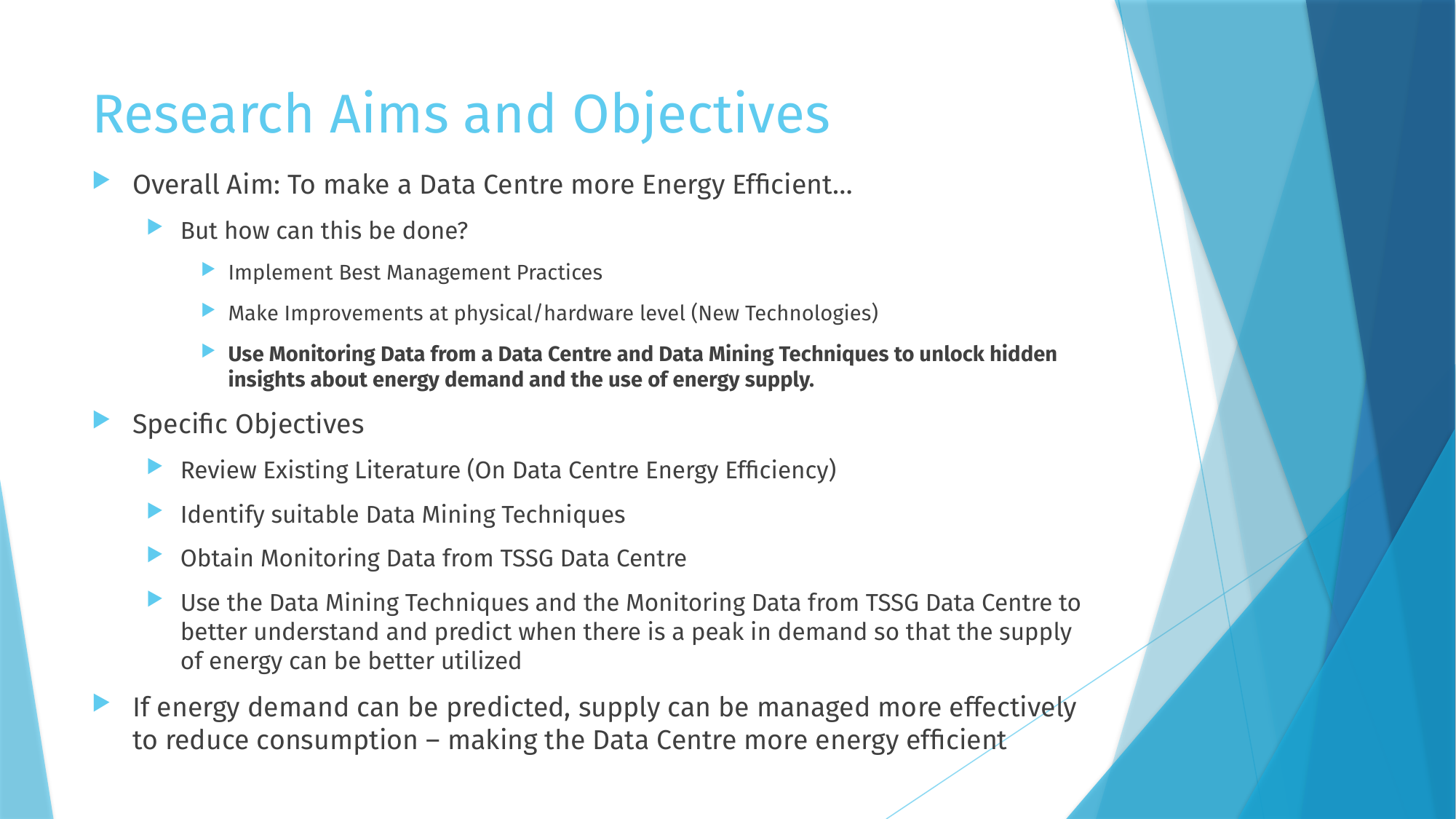

# Research Aims and Objectives
Overall Aim: To make a Data Centre more Energy Efficient…
But how can this be done?
Implement Best Management Practices
Make Improvements at physical/hardware level (New Technologies)
Use Monitoring Data from a Data Centre and Data Mining Techniques to unlock hidden insights about energy demand and the use of energy supply.
Specific Objectives
Review Existing Literature (On Data Centre Energy Efficiency)
Identify suitable Data Mining Techniques
Obtain Monitoring Data from TSSG Data Centre
Use the Data Mining Techniques and the Monitoring Data from TSSG Data Centre to better understand and predict when there is a peak in demand so that the supply of energy can be better utilized
If energy demand can be predicted, supply can be managed more effectively to reduce consumption – making the Data Centre more energy efficient